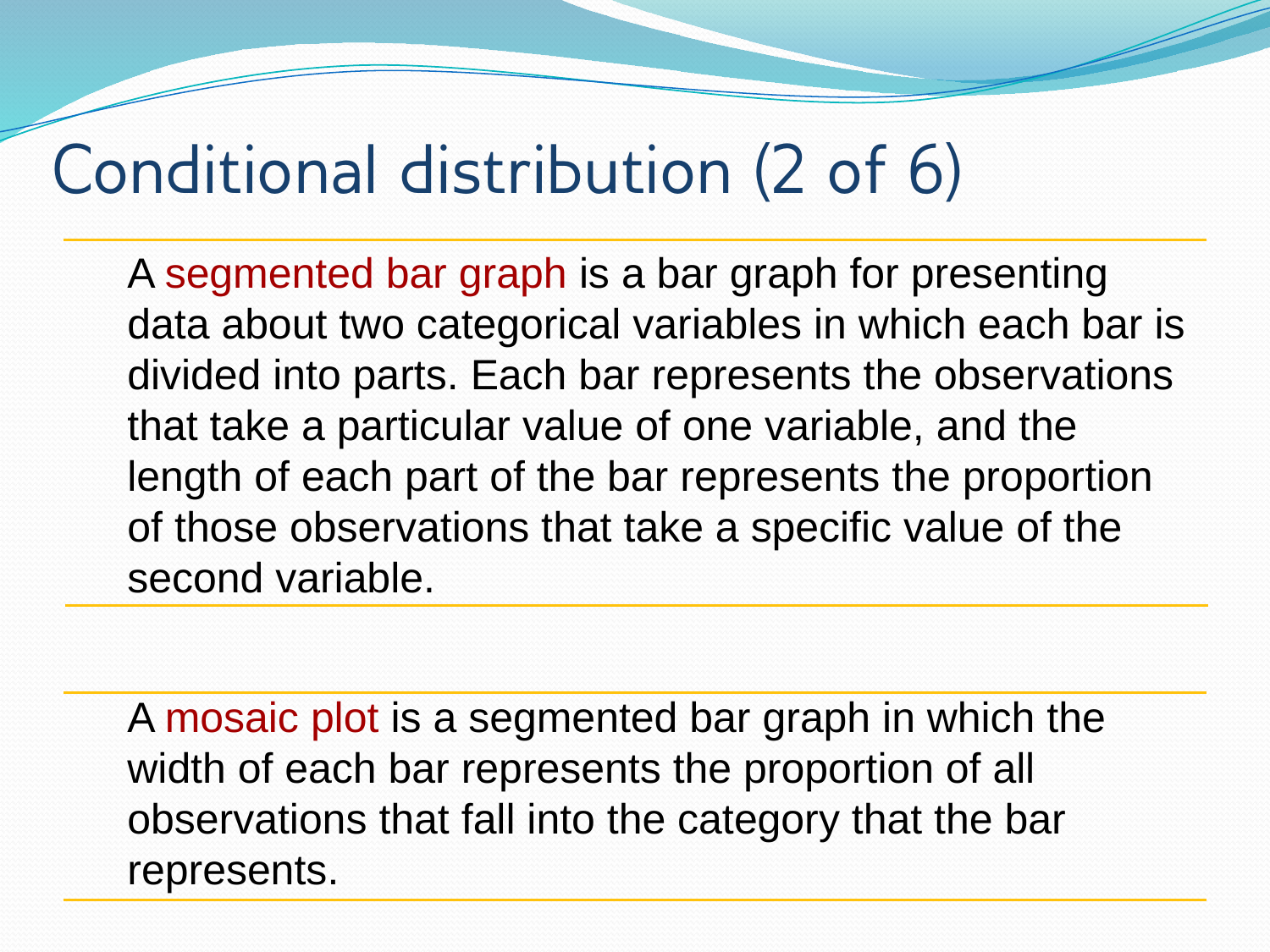

# Conditional distribution (2 of 6)
A segmented bar graph is a bar graph for presenting data about two categorical variables in which each bar is divided into parts. Each bar represents the observations that take a particular value of one variable, and the length of each part of the bar represents the proportion of those observations that take a specific value of the second variable.

A mosaic plot is a segmented bar graph in which the width of each bar represents the proportion of all observations that fall into the category that the bar represents.